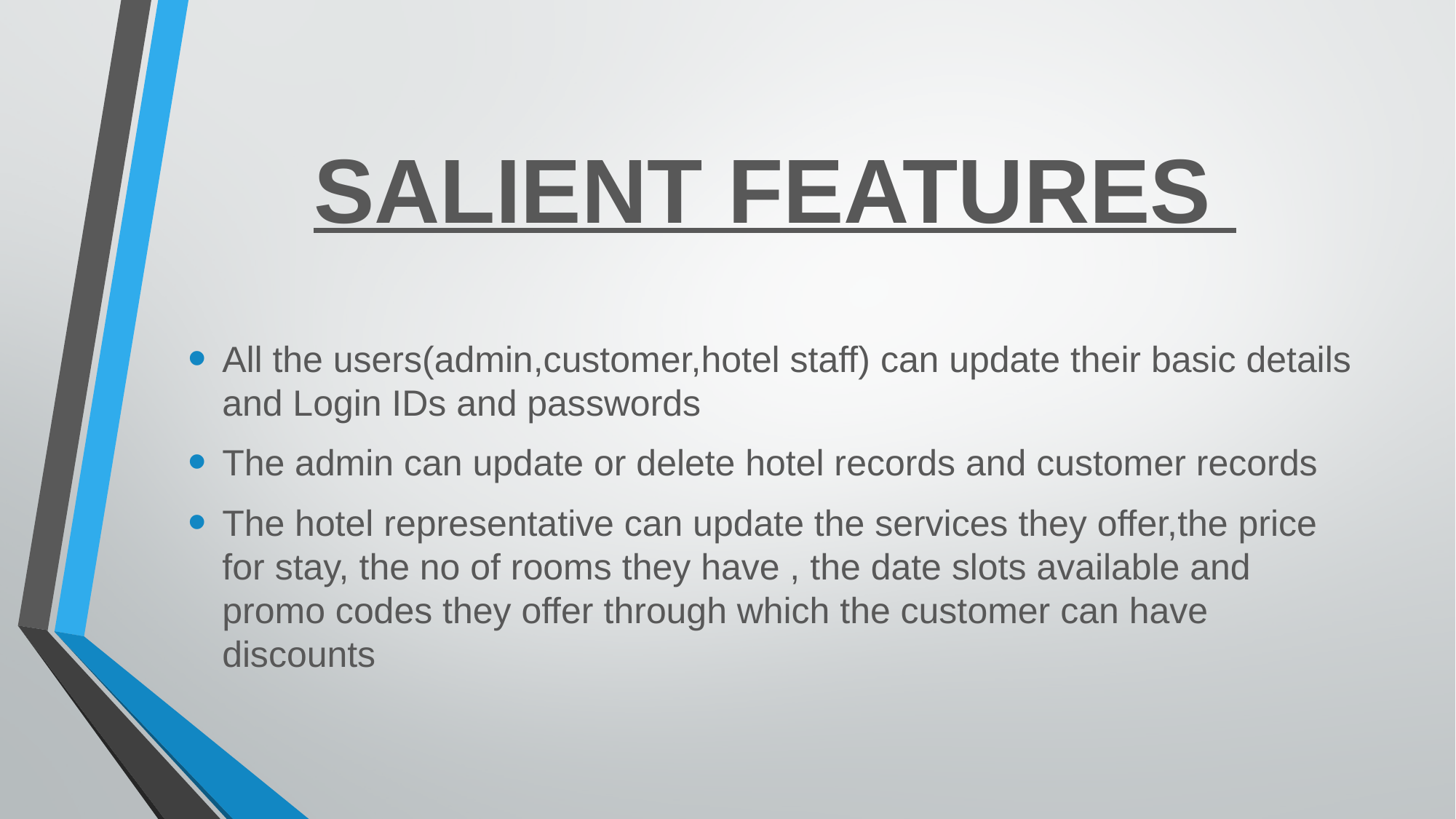

# SALIENT FEATURES
All the users(admin,customer,hotel staff) can update their basic details and Login IDs and passwords
The admin can update or delete hotel records and customer records
The hotel representative can update the services they offer,the price for stay, the no of rooms they have , the date slots available and promo codes they offer through which the customer can have discounts